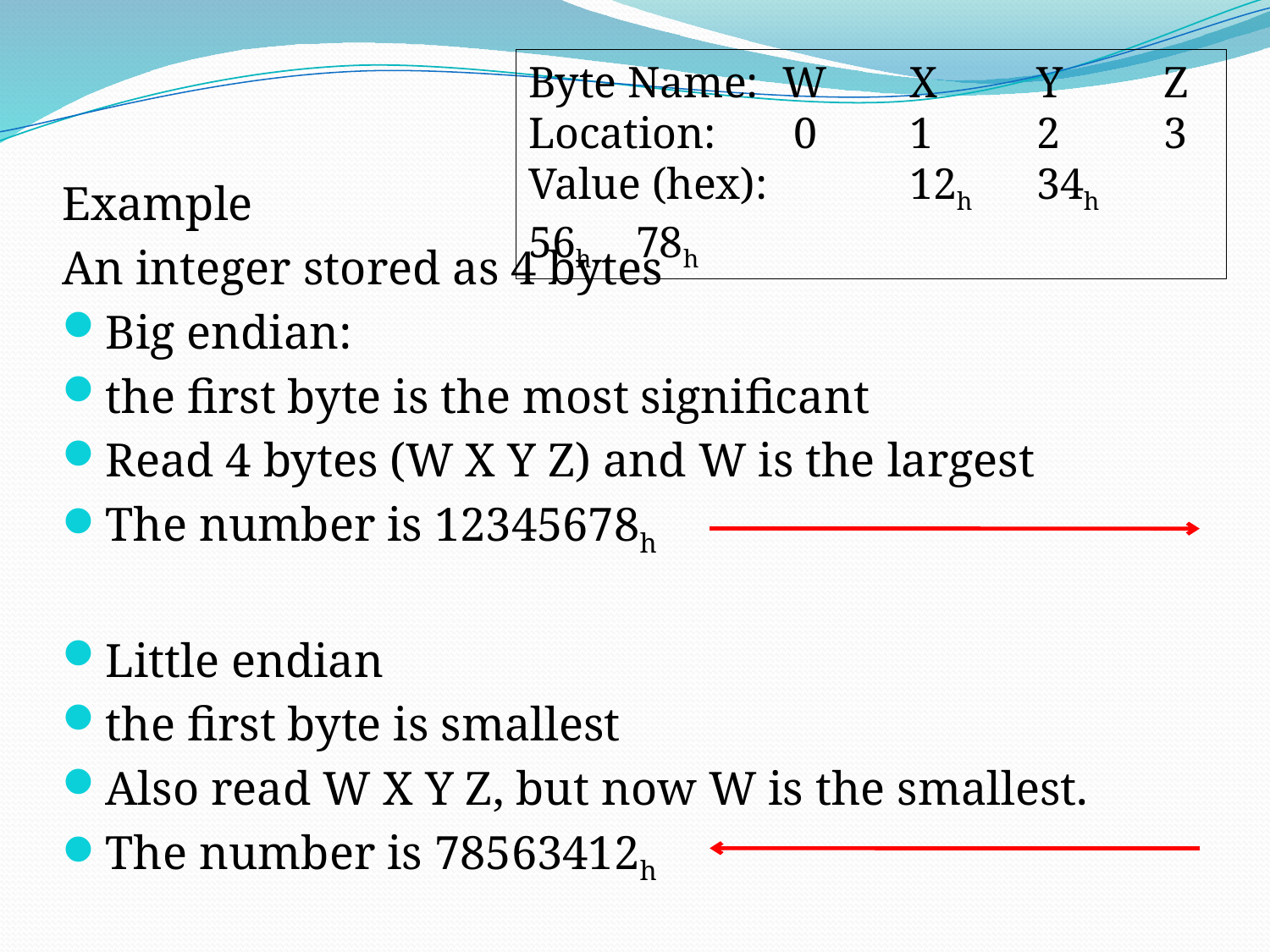

Byte Name: 	W 	X 	Y 	Z
Location: 	 0 	1 	2 	3
Value (hex):  	12h 	34h 	56h       78h
Example
An integer stored as 4 bytes
Big endian:
the first byte is the most significant
Read 4 bytes (W X Y Z) and W is the largest
The number is 12345678h

Little endian
the first byte is smallest
Also read W X Y Z, but now W is the smallest.
The number is 78563412h